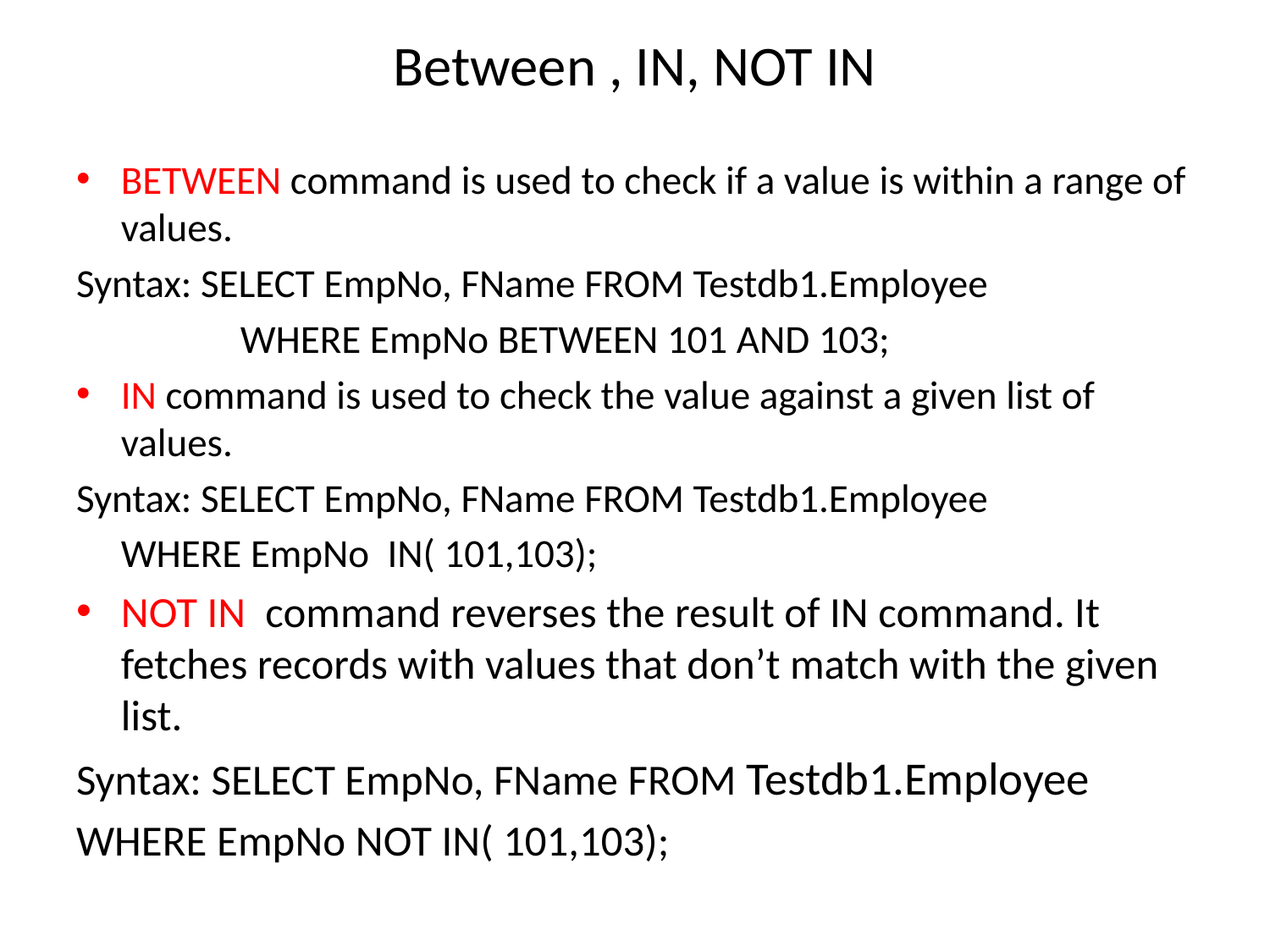

# Between , IN, NOT IN
BETWEEN command is used to check if a value is within a range of values.
Syntax: SELECT EmpNo, FName FROM Testdb1.Employee
          	WHERE EmpNo BETWEEN 101 AND 103;
IN command is used to check the value against a given list of values.
Syntax: SELECT EmpNo, FName FROM Testdb1.Employee
		WHERE EmpNo  IN( 101,103);
NOT IN  command reverses the result of IN command. It fetches records with values that don’t match with the given list.
Syntax: SELECT EmpNo, FName FROM Testdb1.Employee
WHERE EmpNo NOT IN( 101,103);